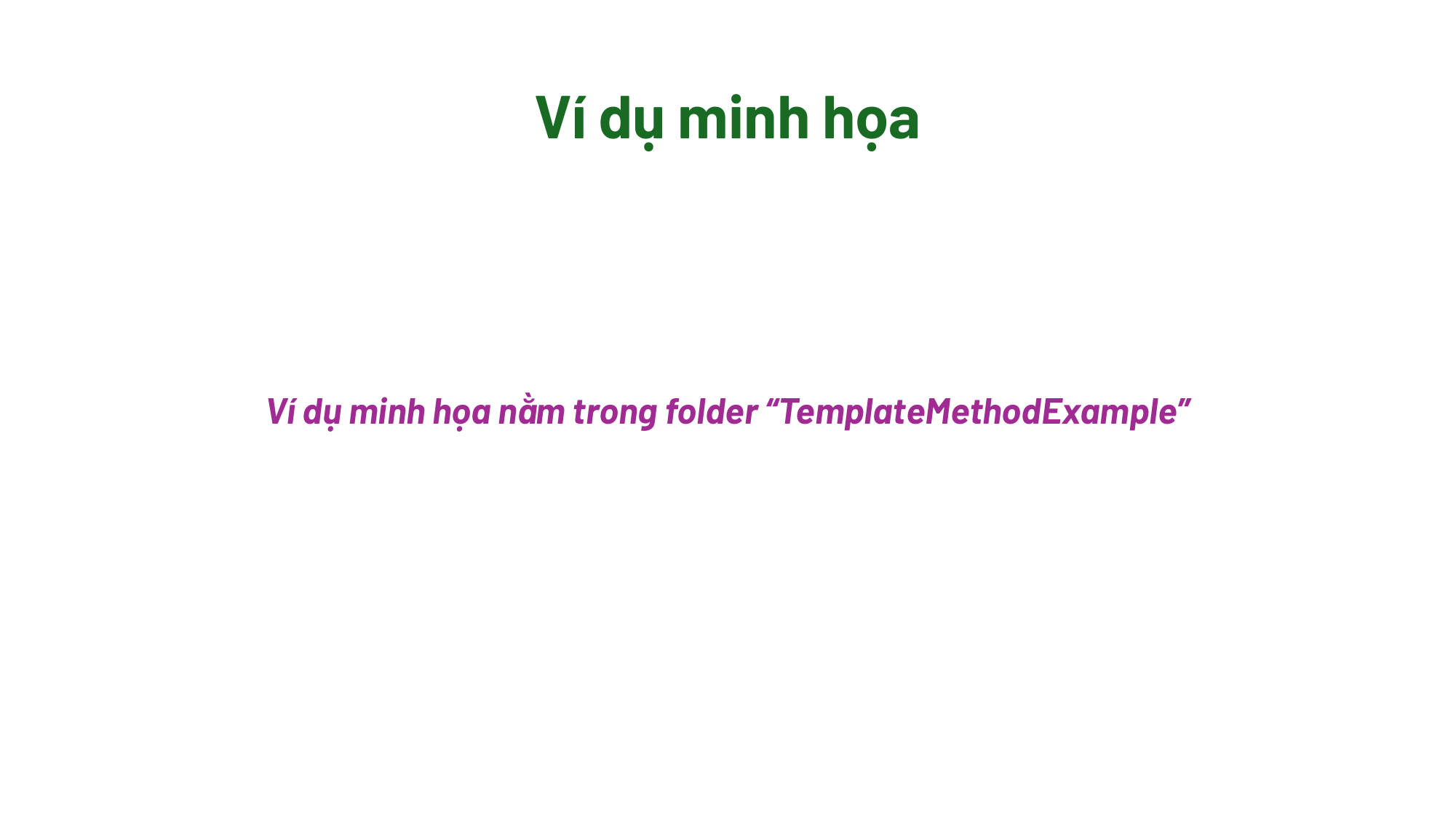

Ví dụ minh họa
Ví dụ minh họa nằm trong folder “TemplateMethodExample”